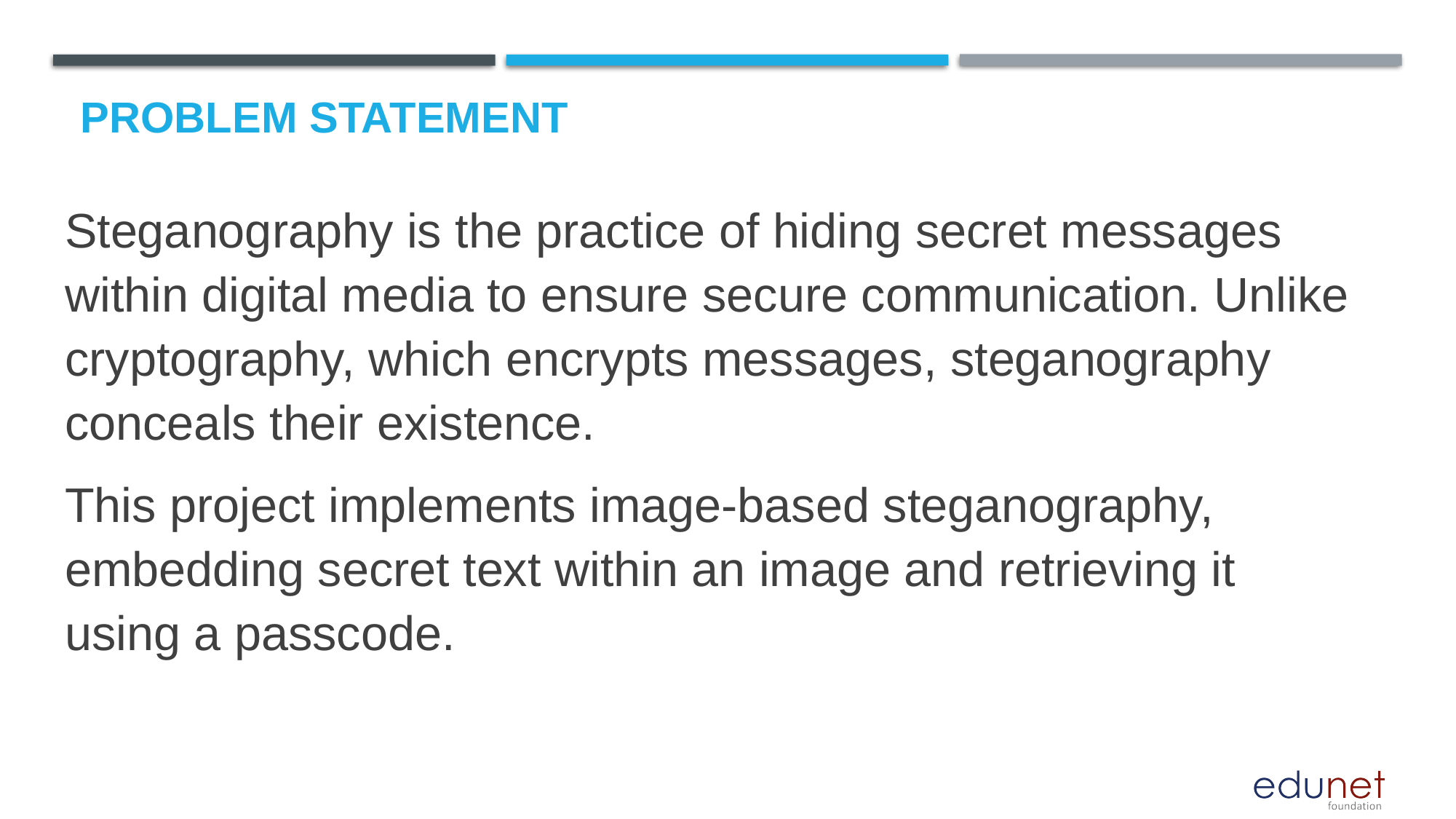

# Problem Statement
Steganography is the practice of hiding secret messages within digital media to ensure secure communication. Unlike cryptography, which encrypts messages, steganography conceals their existence.
This project implements image-based steganography, embedding secret text within an image and retrieving it using a passcode.